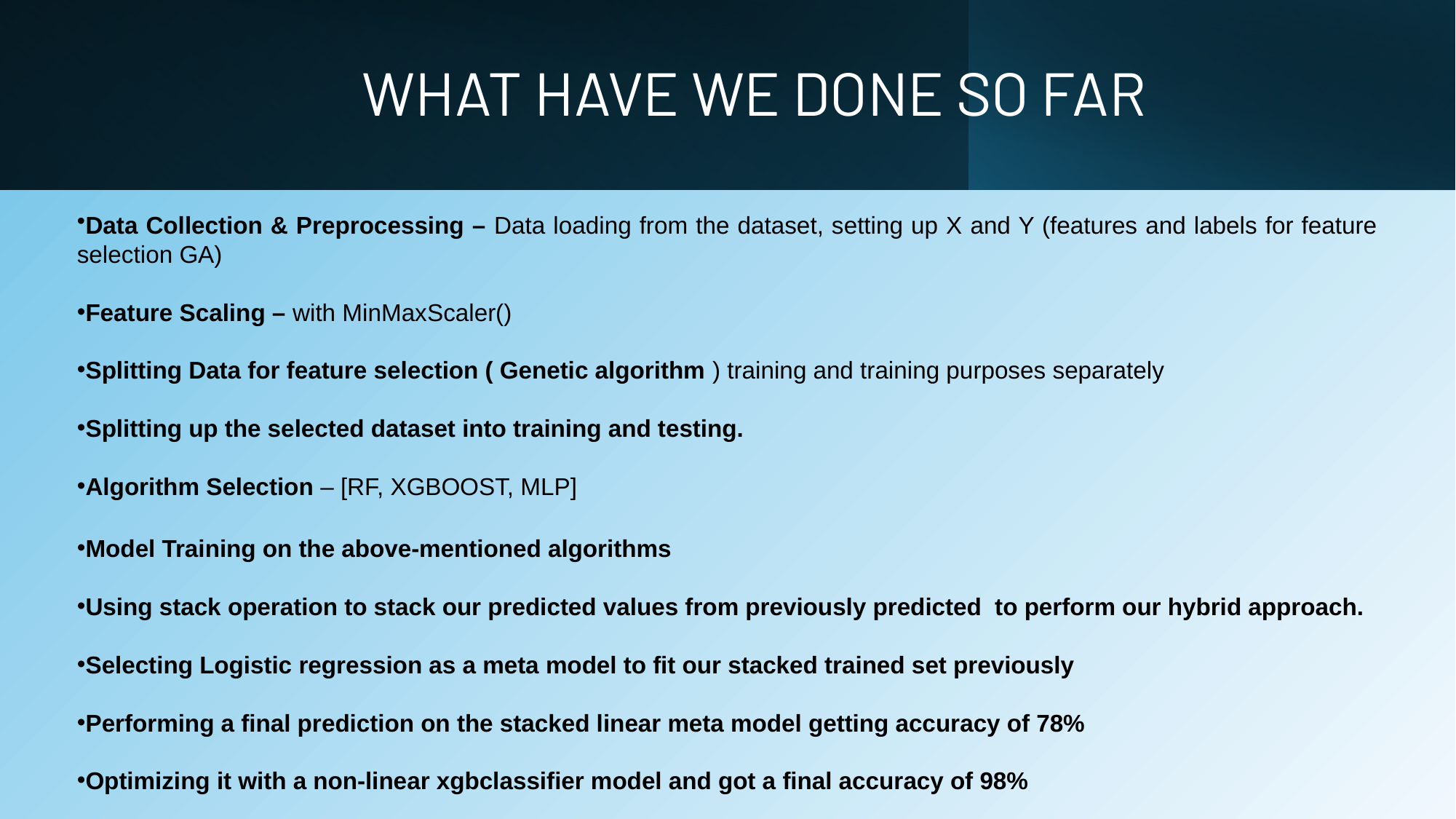

# WHAT HAVE WE DONE SO FAR
Data Collection & Preprocessing – Data loading from the dataset, setting up X and Y (features and labels for feature selection GA)

Feature Scaling – with MinMaxScaler()

Splitting Data for feature selection ( Genetic algorithm ) training and training purposes separately

Splitting up the selected dataset into training and testing.

Algorithm Selection – [RF, XGBOOST, MLP]

Model Training on the above-mentioned algorithms

Using stack operation to stack our predicted values from previously predicted  to perform our hybrid approach.

Selecting Logistic regression as a meta model to fit our stacked trained set previously

Performing a final prediction on the stacked linear meta model getting accuracy of 78%

Optimizing it with a non-linear xgbclassifier model and got a final accuracy of 98%